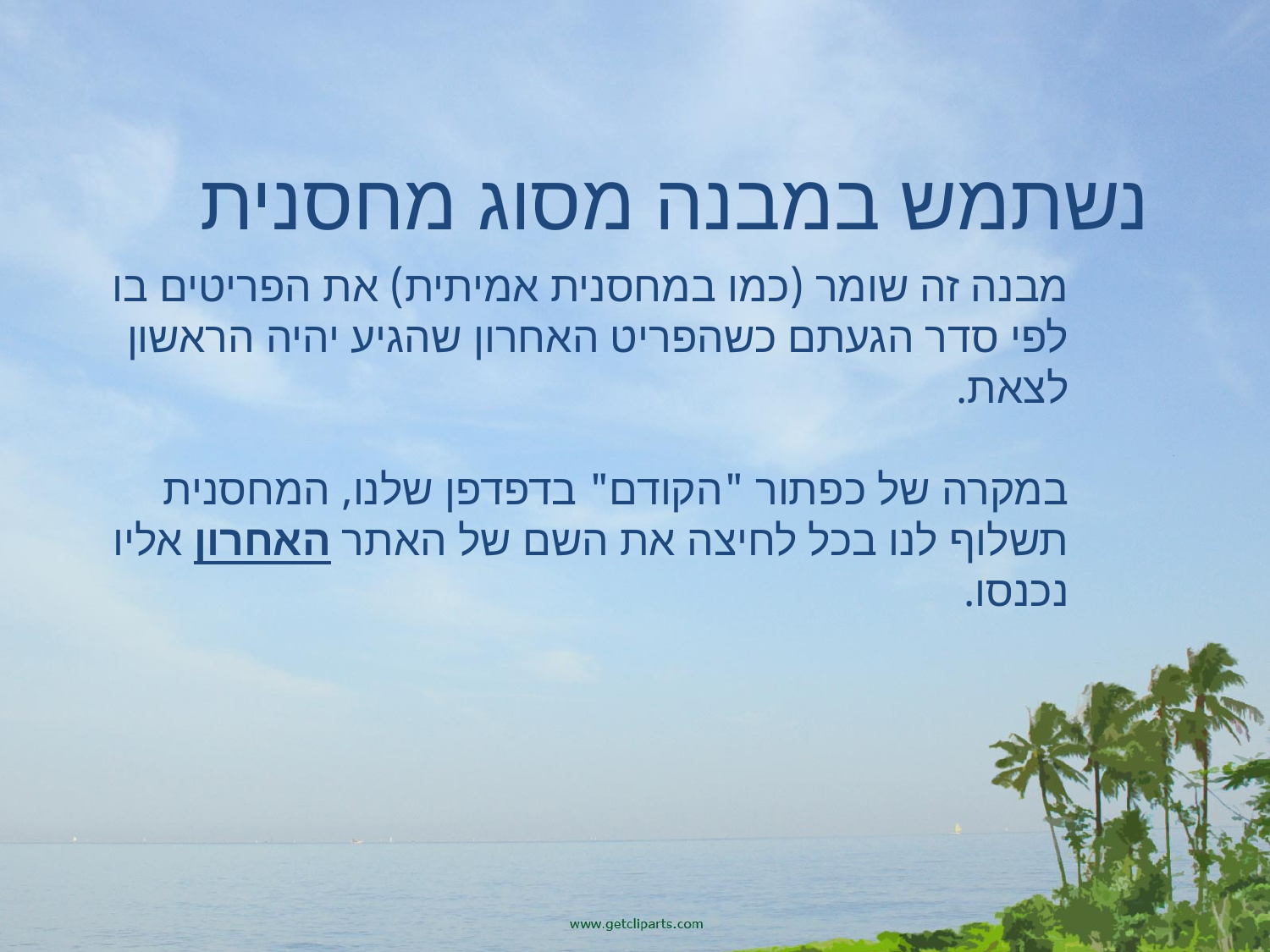

נשתמש במבנה מסוג מחסנית

מבנה זה שומר (כמו במחסנית אמיתית) את הפריטים בו לפי סדר הגעתם כשהפריט האחרון שהגיע יהיה הראשון לצאת.

במקרה של כפתור "הקודם" בדפדפן שלנו, המחסנית תשלוף לנו בכל לחיצה את השם של האתר האחרון אליו נכנסו.